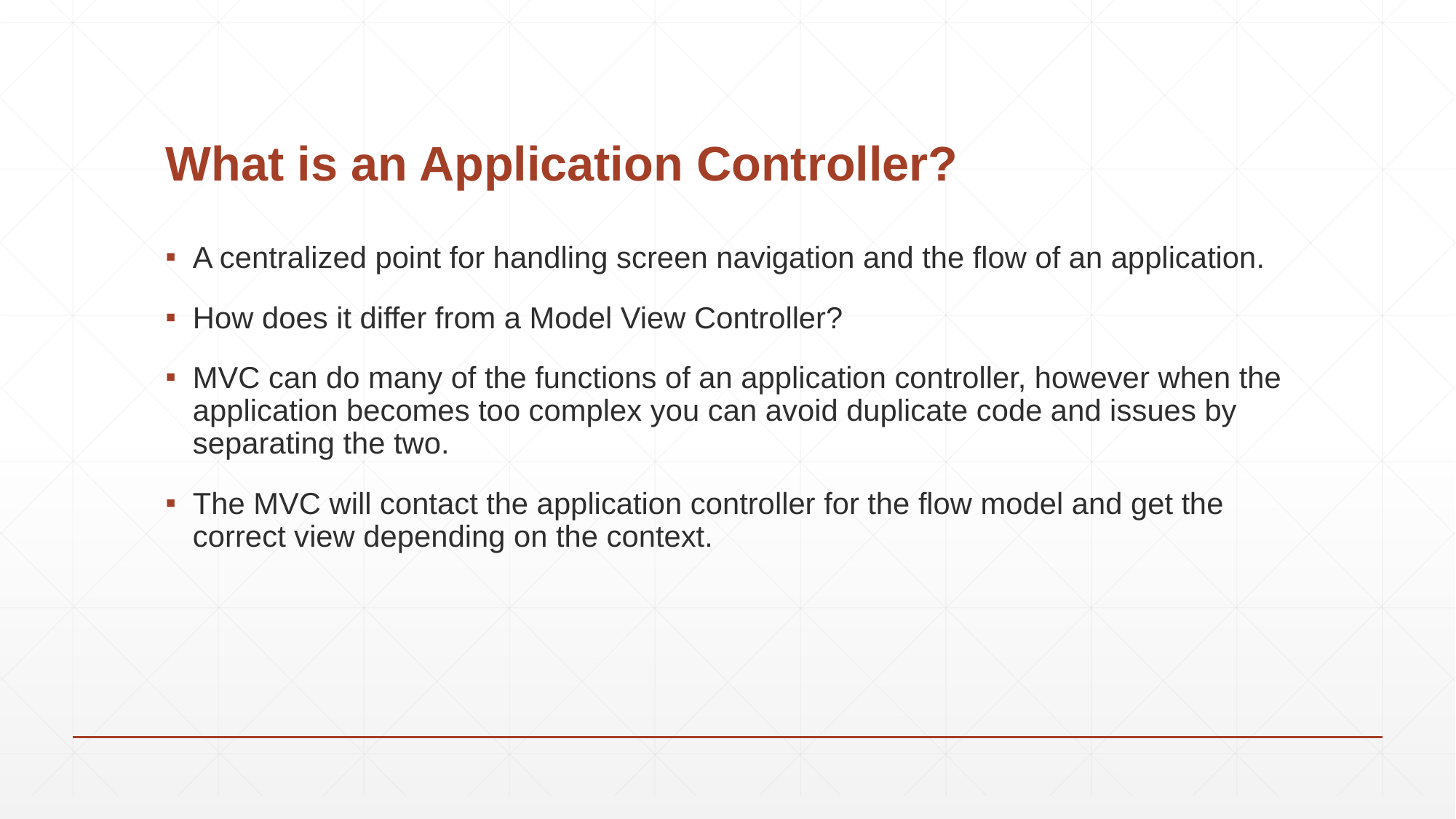

# What is an Application Controller?
A centralized point for handling screen navigation and the flow of an application.
How does it differ from a Model View Controller?
MVC can do many of the functions of an application controller, however when the application becomes too complex you can avoid duplicate code and issues by separating the two.
The MVC will contact the application controller for the flow model and get the correct view depending on the context.